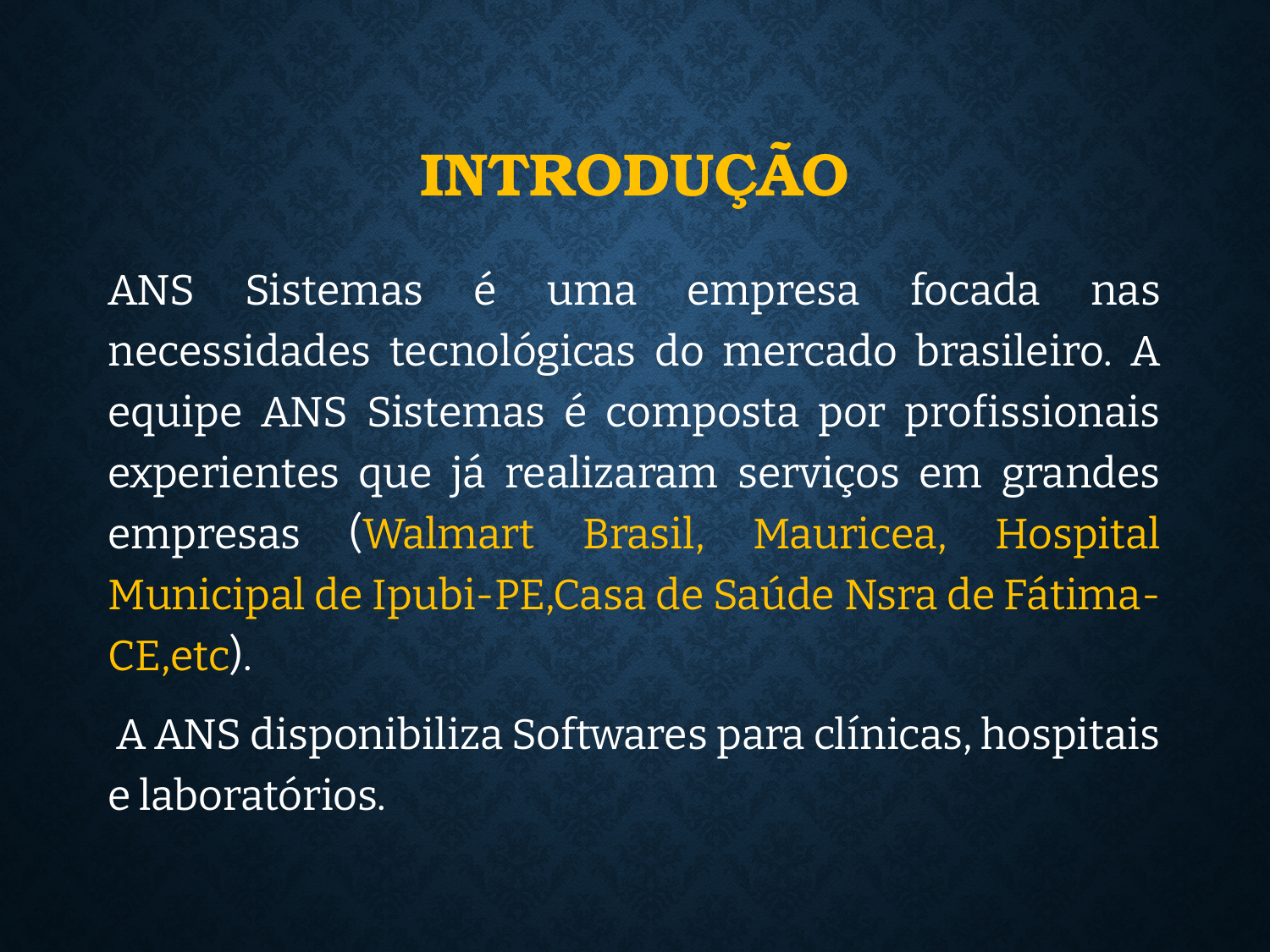

# INTRODUÇÃO
ANS Sistemas é uma empresa focada nas necessidades tecnológicas do mercado brasileiro. A equipe ANS Sistemas é composta por profissionais experientes que já realizaram serviços em grandes empresas (Walmart Brasil, Mauricea, Hospital Municipal de Ipubi-PE,Casa de Saúde Nsra de Fátima-CE,etc).
 A ANS disponibiliza Softwares para clínicas, hospitais e laboratórios.